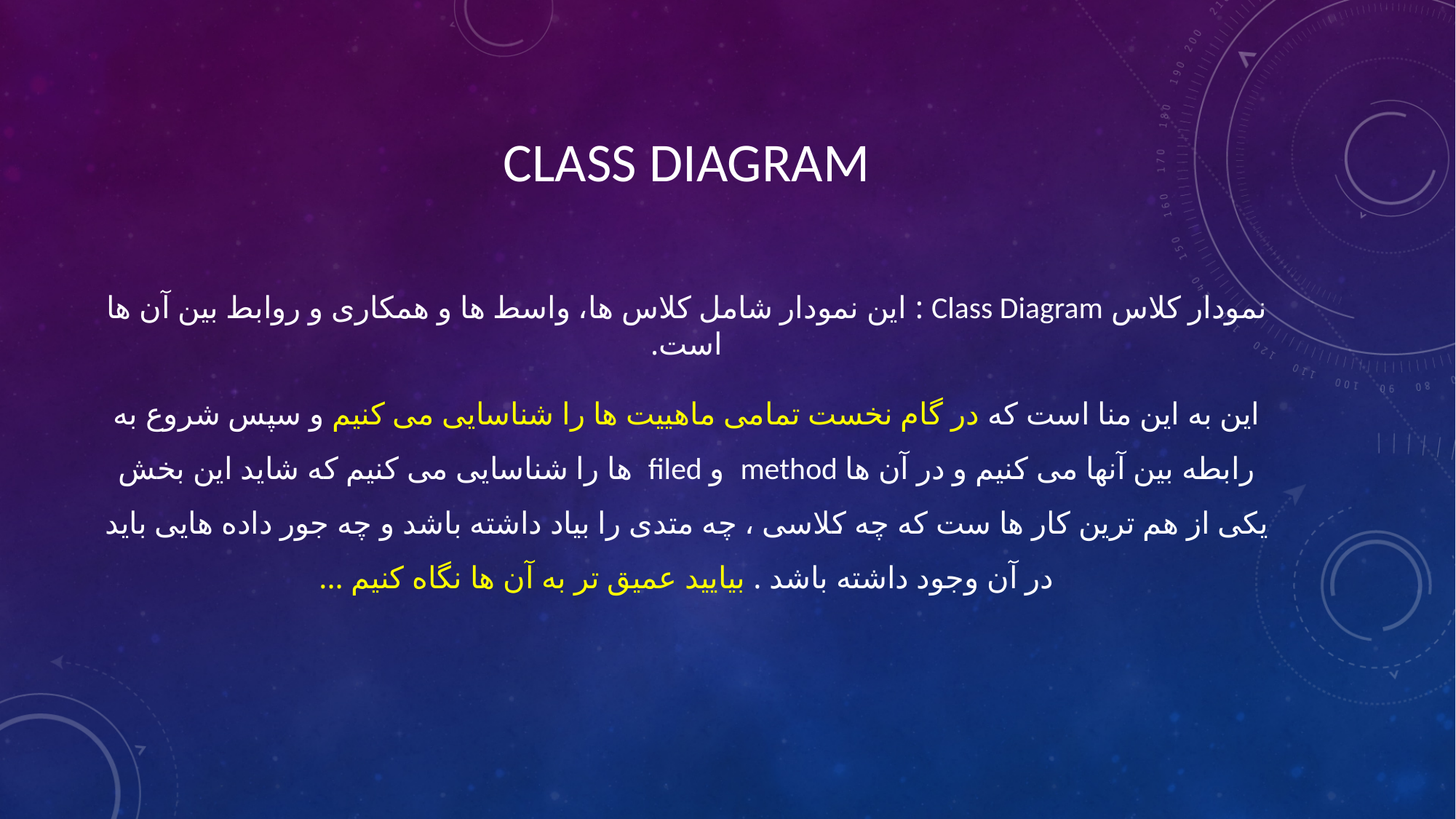

# CLASS DIAGRAM
نمودار کلاس Class Diagram : این نمودار شامل کلاس ها، واسط ها و همکاری و روابط بین آن ها است.
این به این منا است که در گام نخست تمامی ماهییت ها را شناسایی می کنیم و سپس شروع به رابطه بین آنها می کنیم و در آن ها method  و filed  ها را شناسایی می کنیم که شاید این بخش یکی از هم ترین کار ها ست که چه کلاسی ، چه متدی را بیاد داشته باشد و چه جور داده هایی باید در آن وجود داشته باشد . بیایید عمیق تر به آن ها نگاه کنیم ...